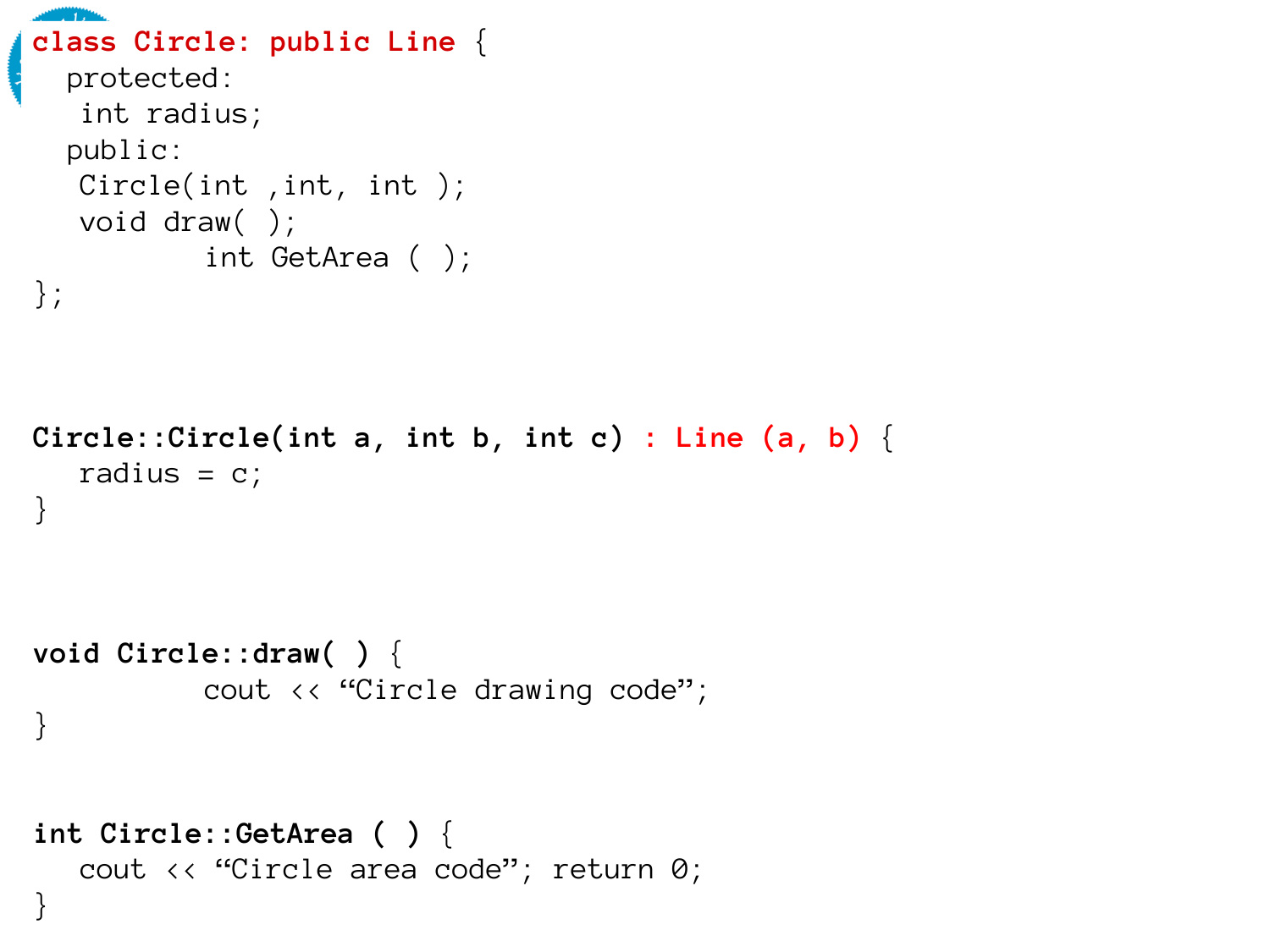

class Circle: public Line {
  protected:
		int radius;
  public:
		Circle(int ,int, int );
		void draw( );
     	int GetArea ( );
};

Circle::Circle(int a, int b, int c) : Line (a, b) {
		radius = c;
}

void Circle::draw( ) {
	 	cout << “Circle drawing code”;
}

int Circle::GetArea ( ) {
		cout << “Circle area code”; return 0;
}